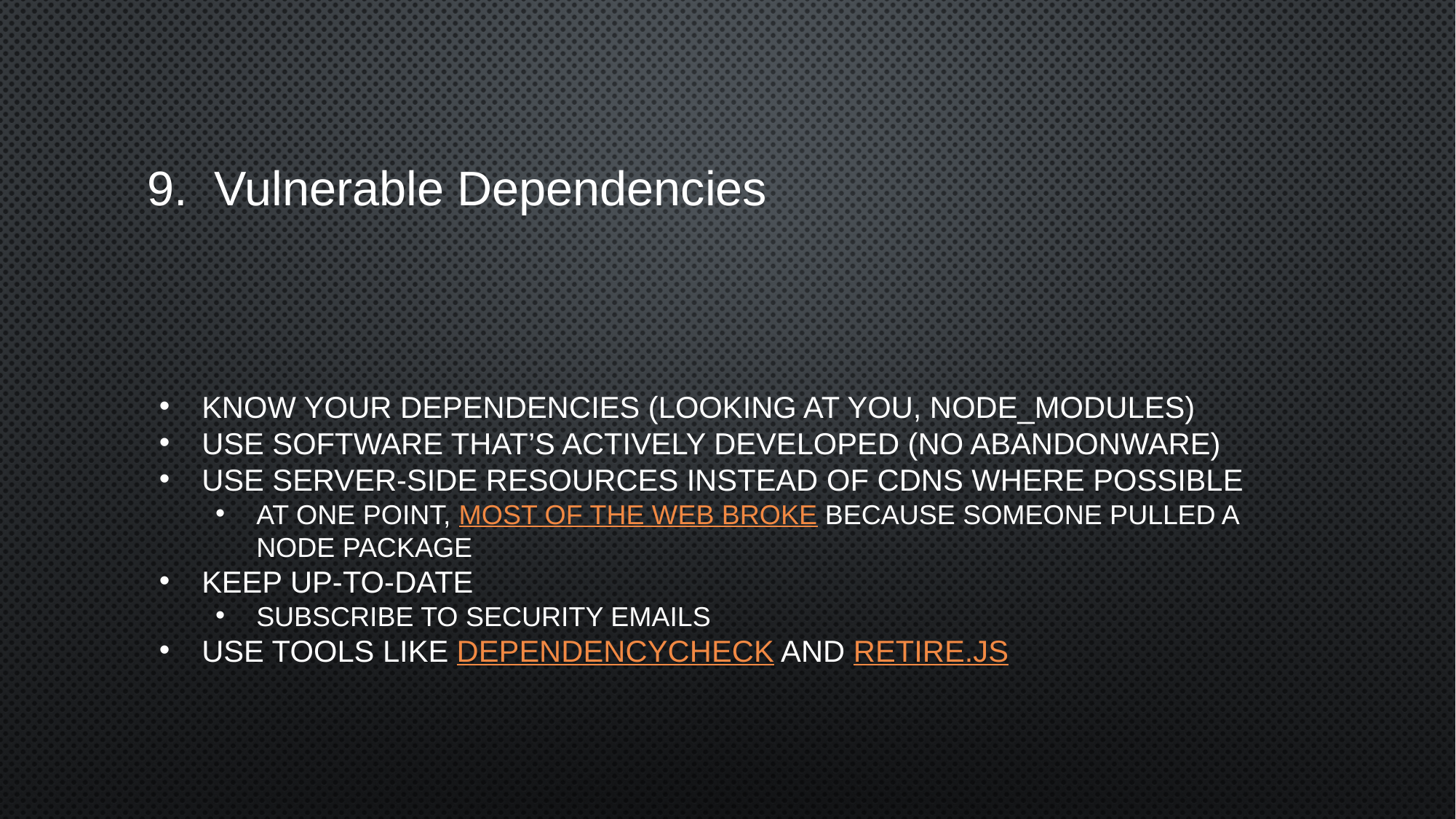

# 9.  Vulnerable Dependencies

Know your dependencies (looking at you, node_modules)
Use software that’s actively developed (no abandonware)
Use server-side resources instead of CDNs where possible
At one point, most of the web broke because someone pulled a node package
Keep up-to-date
Subscribe to security emails
Use tools like DependencyCheck and retire.js